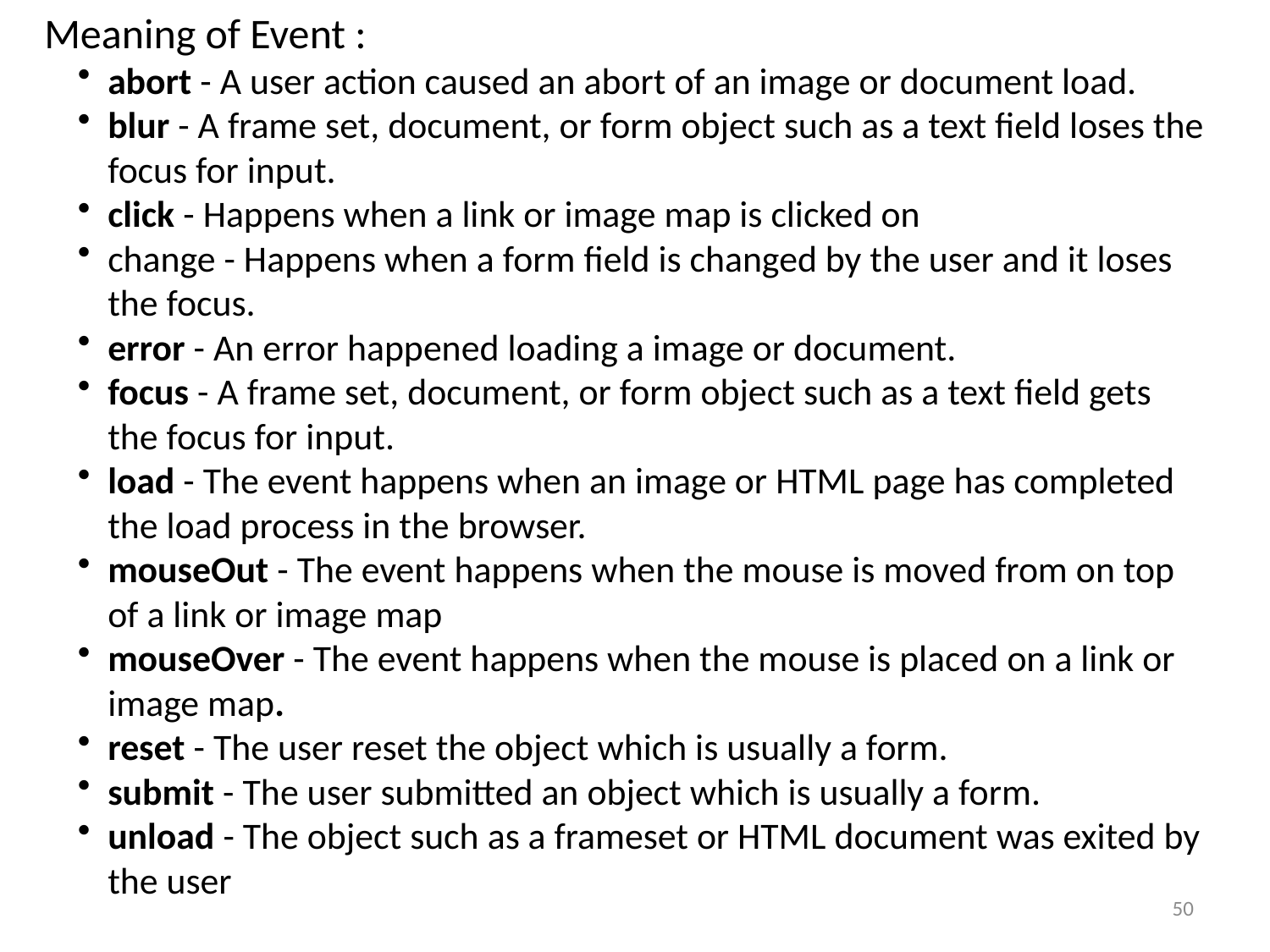

Meaning of Event :
abort - A user action caused an abort of an image or document load.
blur - A frame set, document, or form object such as a text field loses the focus for input.
click - Happens when a link or image map is clicked on
change - Happens when a form field is changed by the user and it loses the focus.
error - An error happened loading a image or document.
focus - A frame set, document, or form object such as a text field gets the focus for input.
load - The event happens when an image or HTML page has completed the load process in the browser.
mouseOut - The event happens when the mouse is moved from on top of a link or image map
mouseOver - The event happens when the mouse is placed on a link or image map.
reset - The user reset the object which is usually a form.
submit - The user submitted an object which is usually a form.
unload - The object such as a frameset or HTML document was exited by the user
50